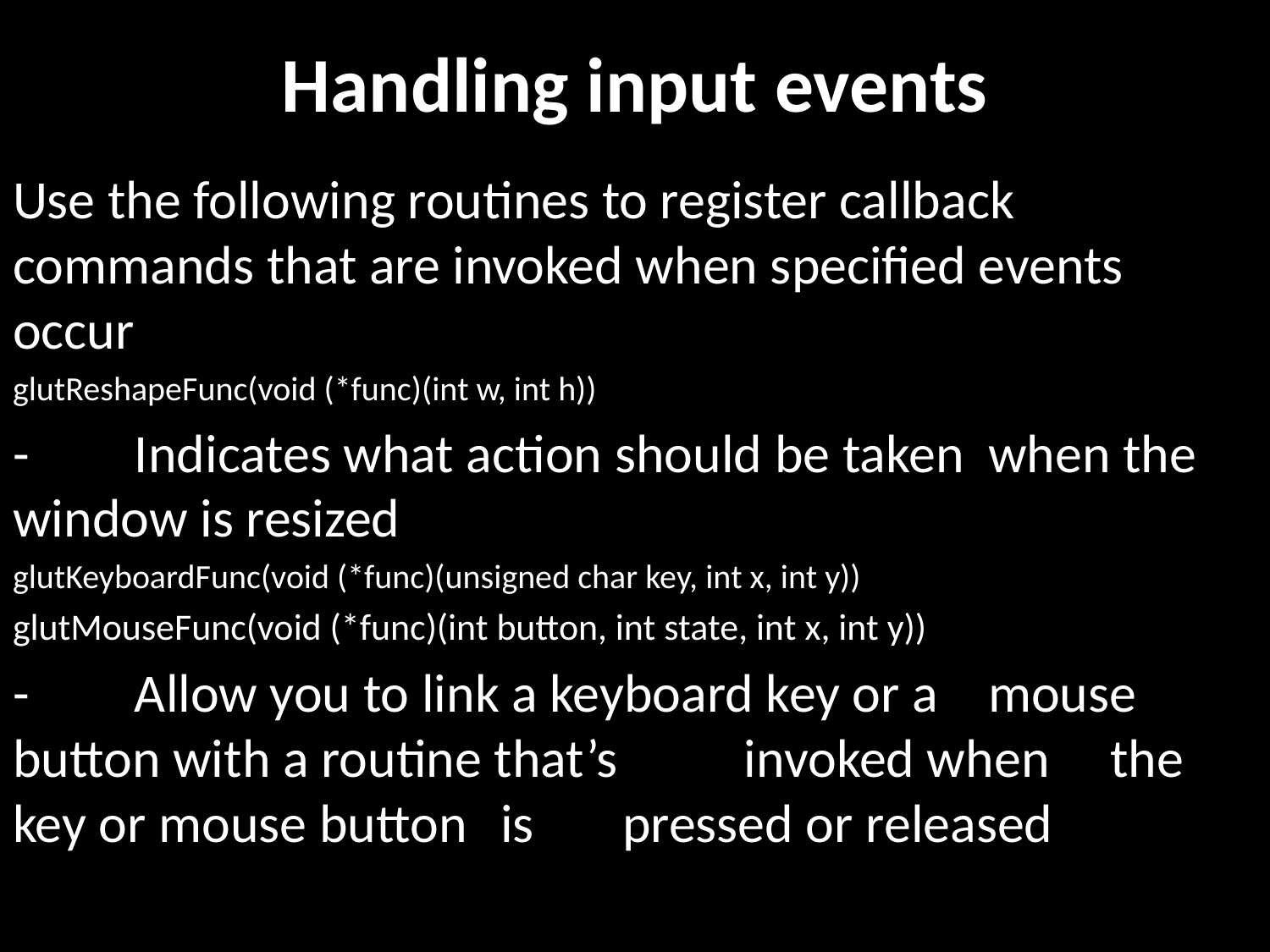

# Handling input events
Use the following routines to register callback commands that are invoked when specified events occur
glutReshapeFunc(void (*func)(int w, int h))
-	Indicates what action should be taken 	when the 	window is resized
glutKeyboardFunc(void (*func)(unsigned char key, int x, int y))
glutMouseFunc(void (*func)(int button, int state, int x, int y))
-	Allow you to link a keyboard key or a 	mouse 	button with a routine that’s 	invoked when 	the key or mouse button 	is 	pressed or 	released